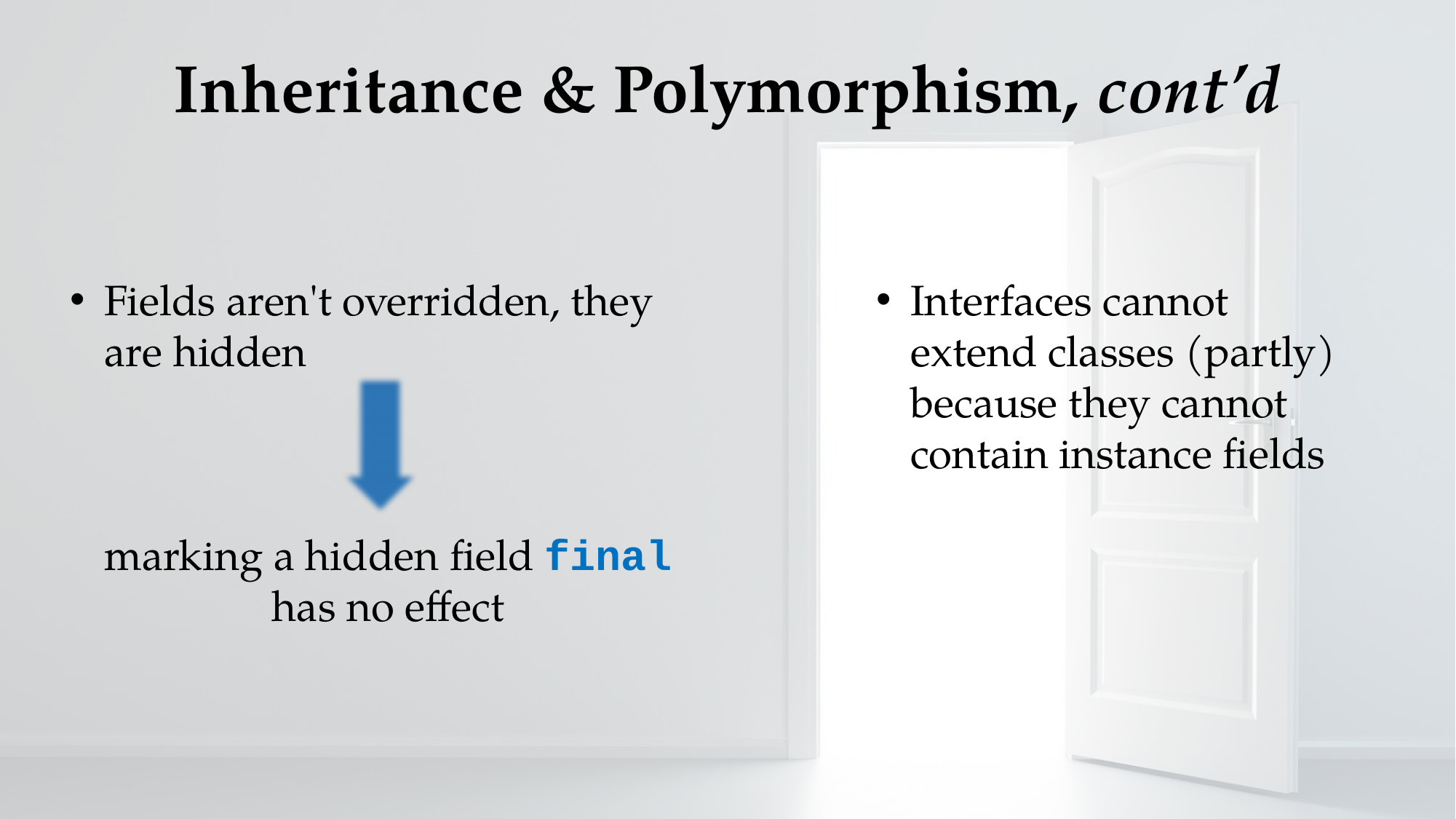

Inheritance & Polymorphism, cont’d
Fields aren't overridden, they are hidden

marking a hidden field final has no effect

Interfaces cannot extend classes (partly) because they cannot contain instance fields